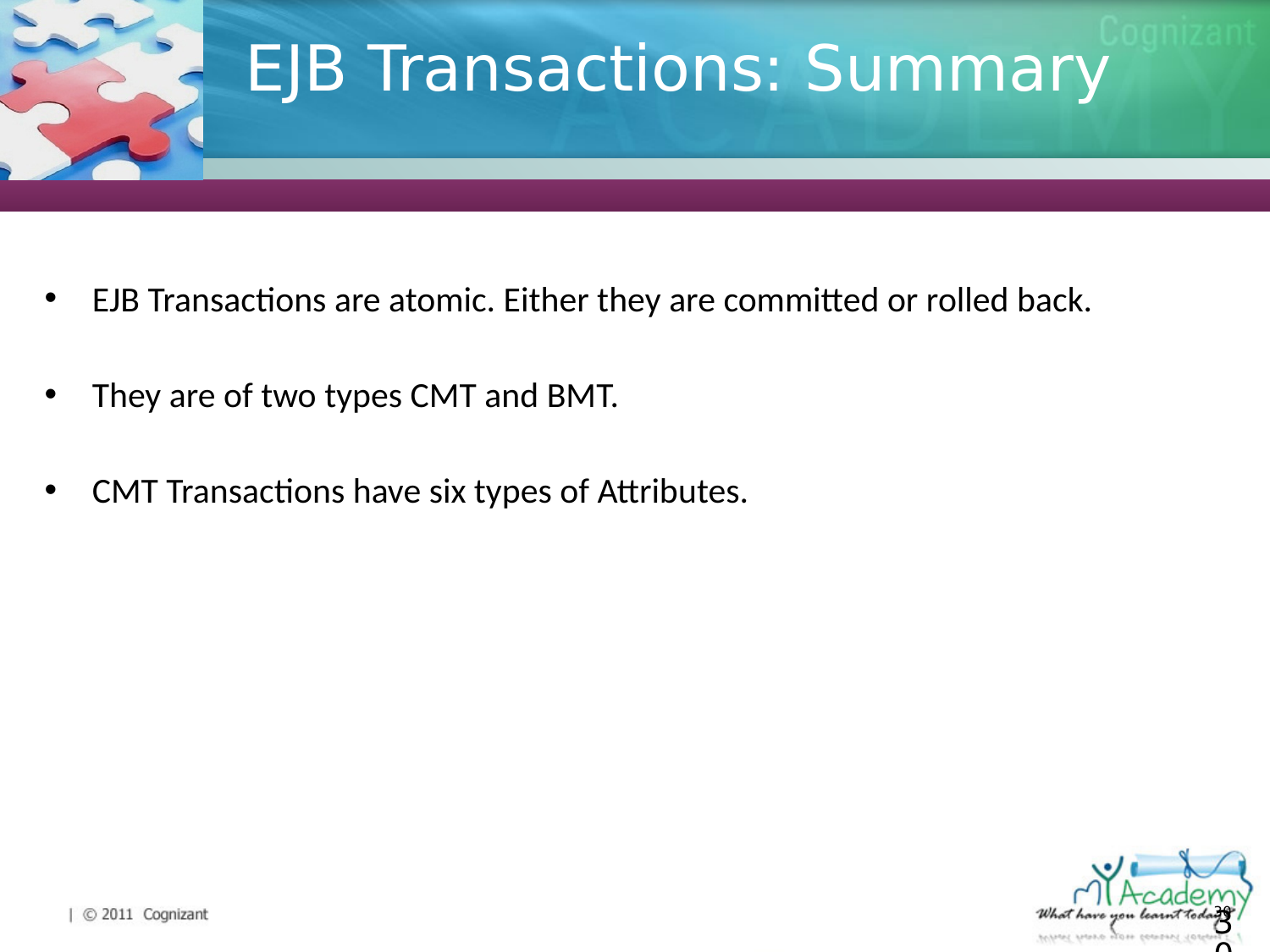

# EJB Transactions: Summary
EJB Transactions are atomic. Either they are committed or rolled back.
They are of two types CMT and BMT.
CMT Transactions have six types of Attributes.
30
30